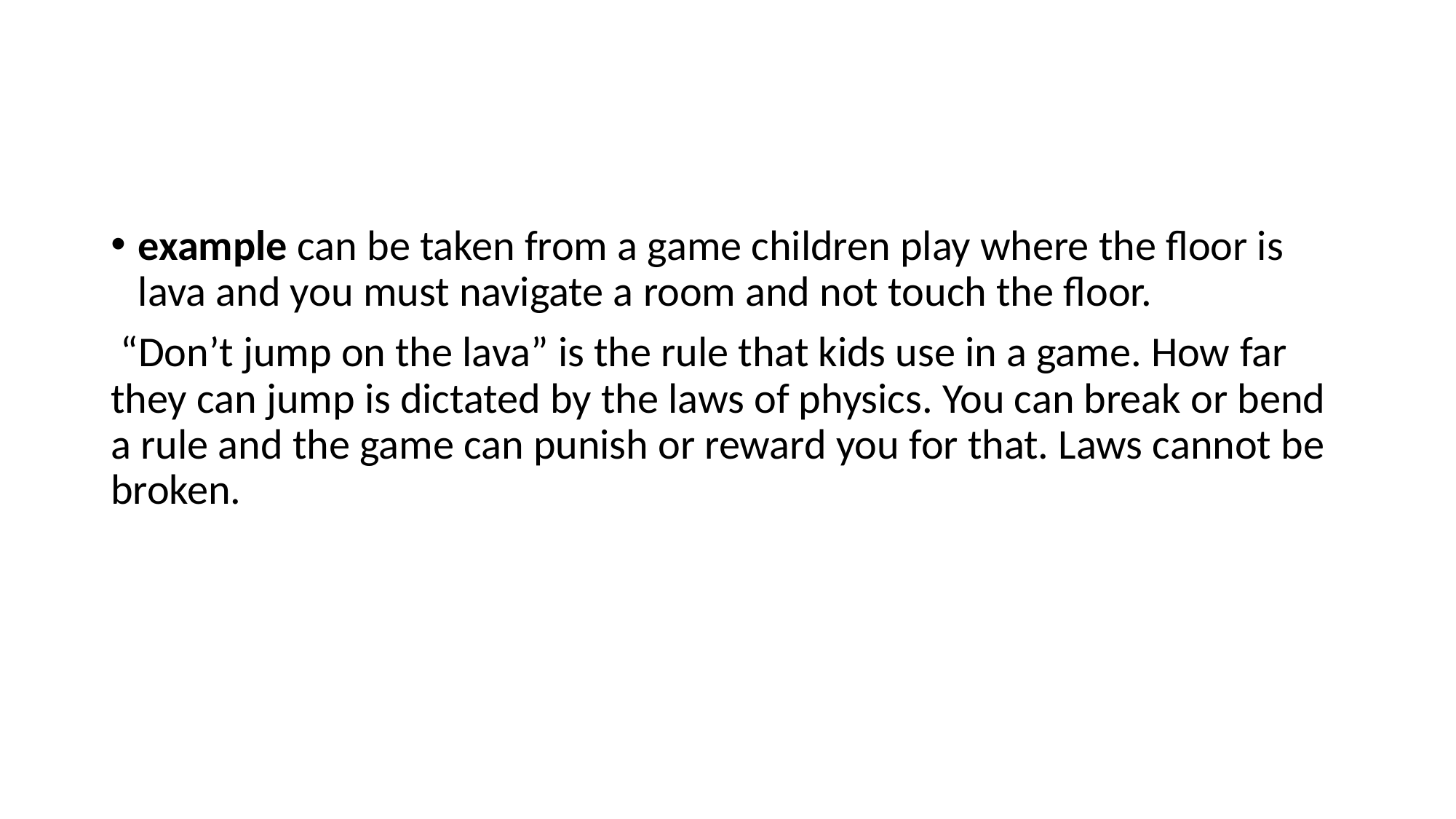

#
example can be taken from a game children play where the floor is lava and you must navigate a room and not touch the floor.
 “Don’t jump on the lava” is the rule that kids use in a game. How far they can jump is dictated by the laws of physics. You can break or bend a rule and the game can punish or reward you for that. Laws cannot be broken.